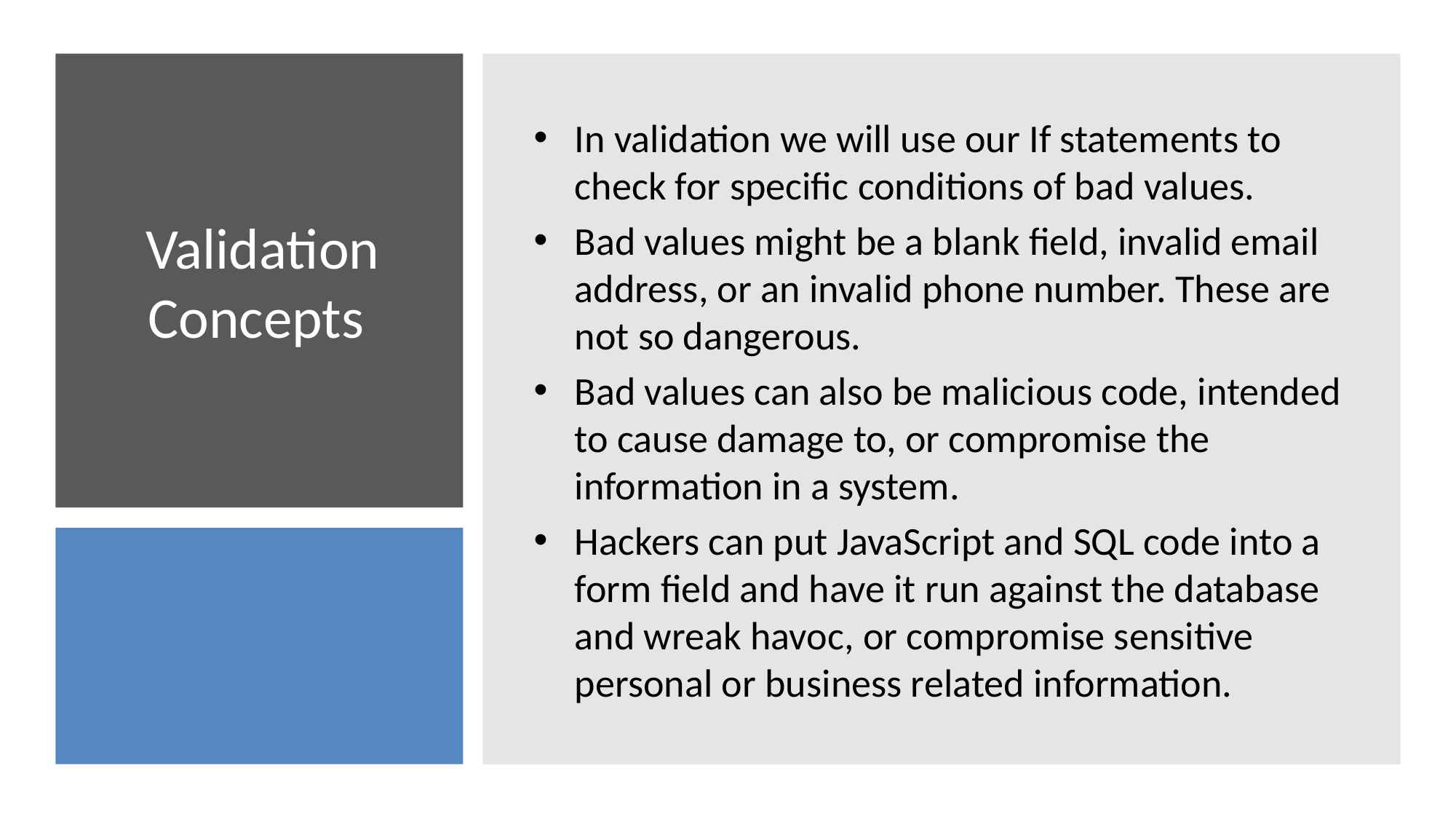

In validation we will use our If statements to check for specific conditions of bad values.
Bad values might be a blank field, invalid email address, or an invalid phone number. These are not so dangerous.
Bad values can also be malicious code, intended to cause damage to, or compromise the information in a system.
Hackers can put JavaScript and SQL code into a form field and have it run against the database and wreak havoc, or compromise sensitive personal or business related information.
# Validation Concepts